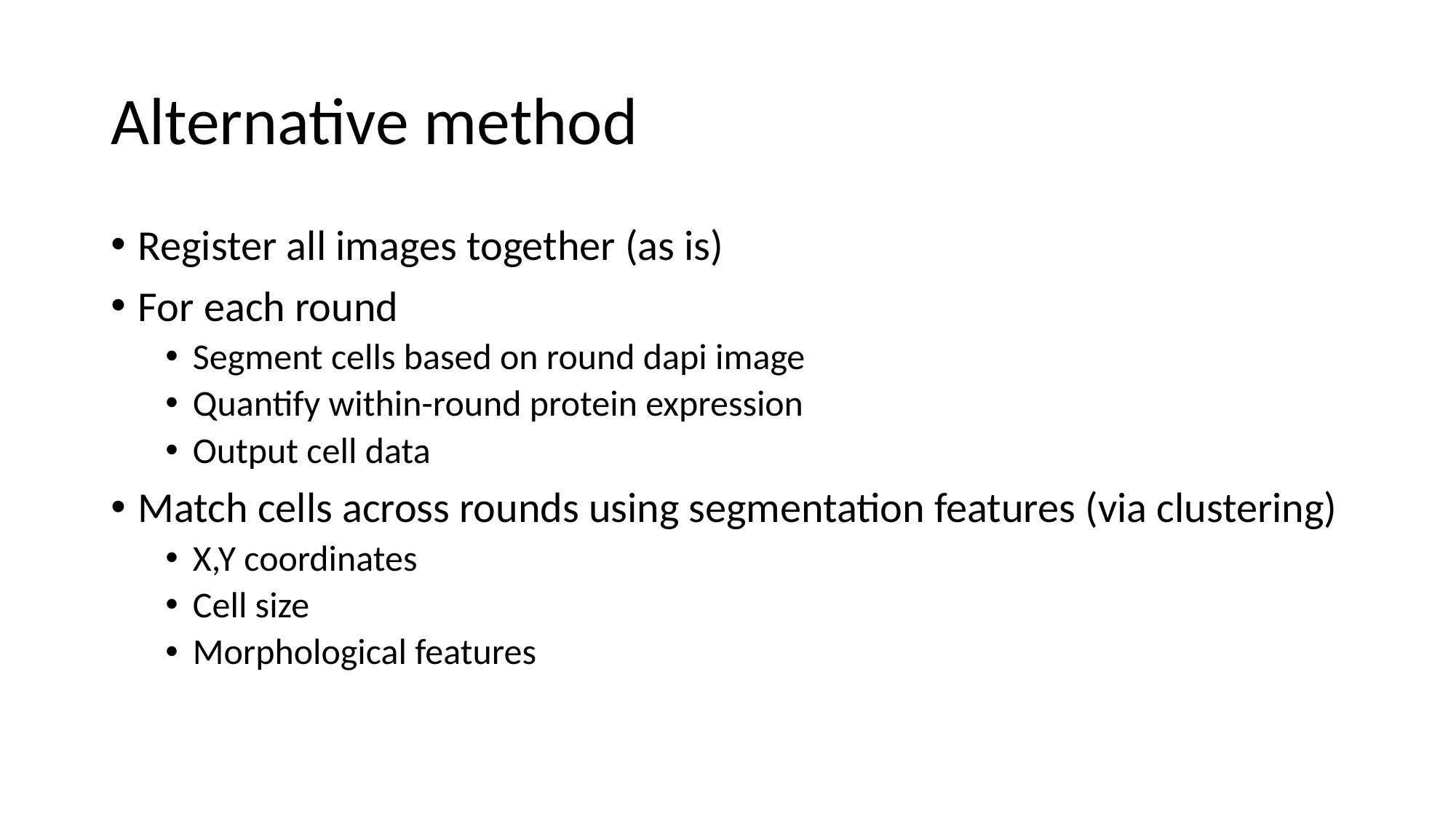

# Alternative method
Register all images together (as is)
For each round
Segment cells based on round dapi image
Quantify within-round protein expression
Output cell data
Match cells across rounds using segmentation features (via clustering)
X,Y coordinates
Cell size
Morphological features